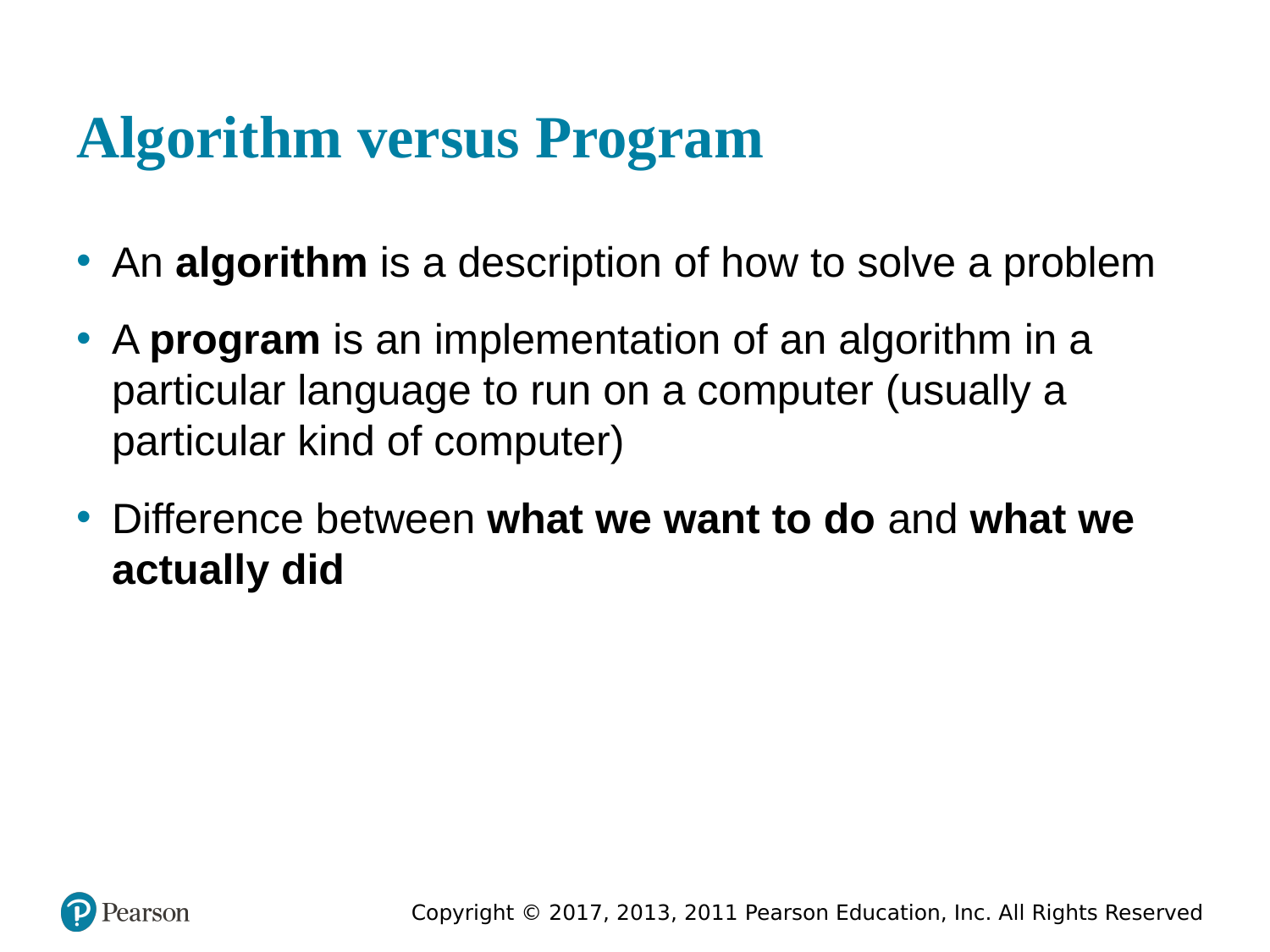

# Algorithm versus Program
An algorithm is a description of how to solve a problem
A program is an implementation of an algorithm in a particular language to run on a computer (usually a particular kind of computer)
Difference between what we want to do and what we actually did